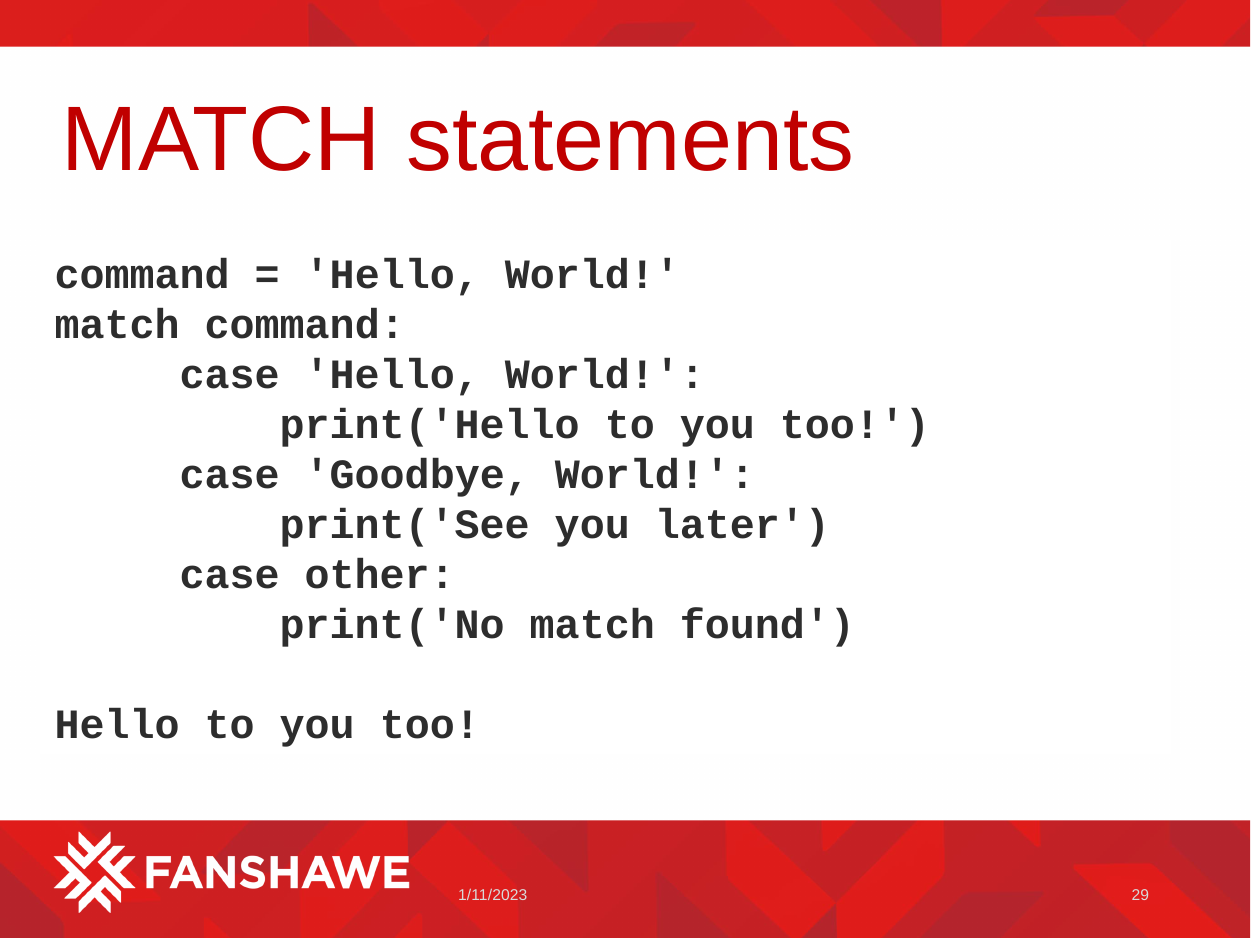

# MATCH statements
command = 'Hello, World!'
match command:
     case 'Hello, World!':
         print('Hello to you too!')
     case 'Goodbye, World!':
         print('See you later')
     case other:
         print('No match found')

Hello to you too!
1/11/2023
29